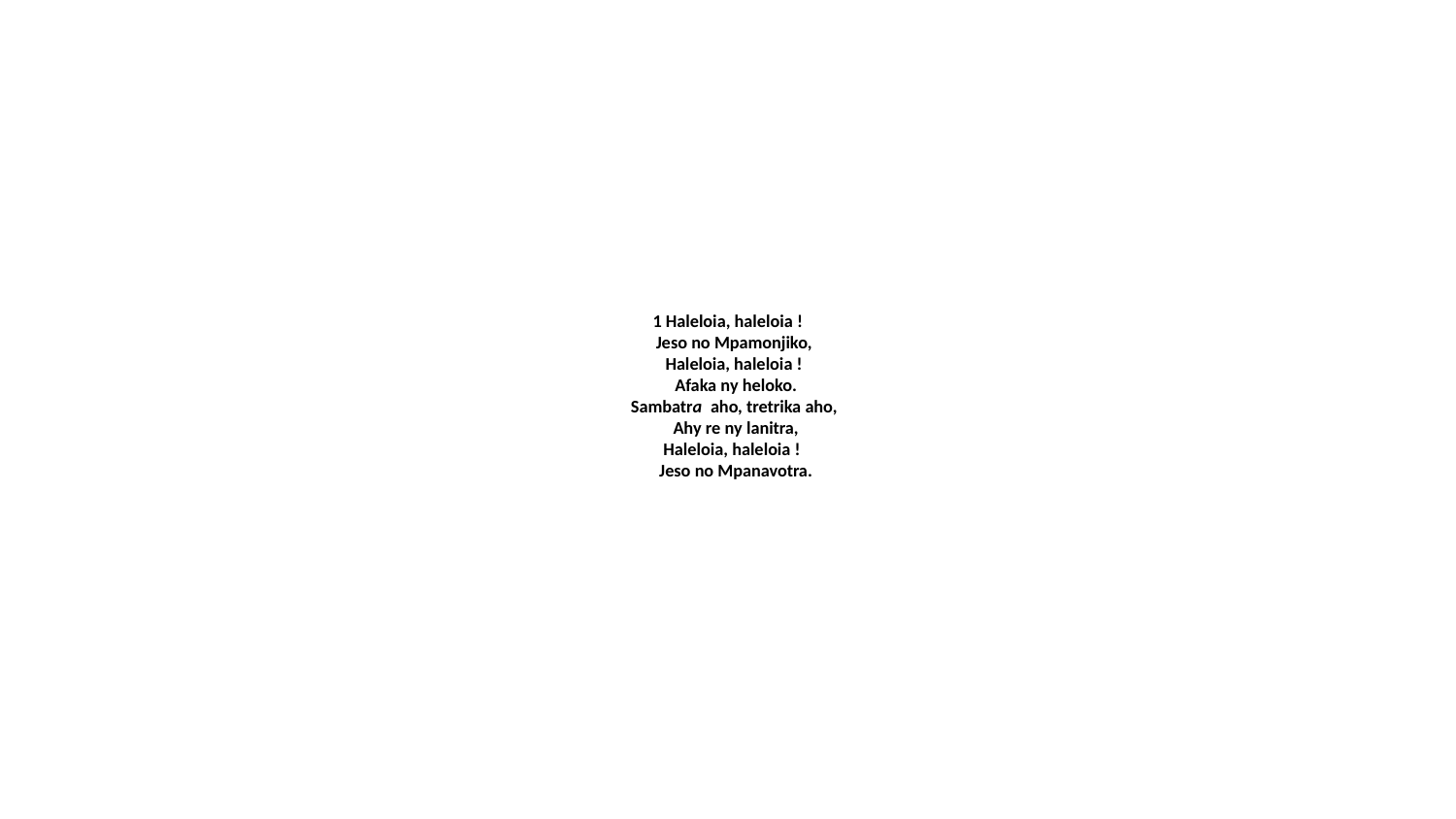

# 1 Haleloia, haleloia ! Jeso no Mpamonjiko, Haleloia, haleloia ! Afaka ny heloko. Sambatra  aho, tretrika aho, Ahy re ny lanitra, Haleloia, haleloia ! Jeso no Mpanavotra.